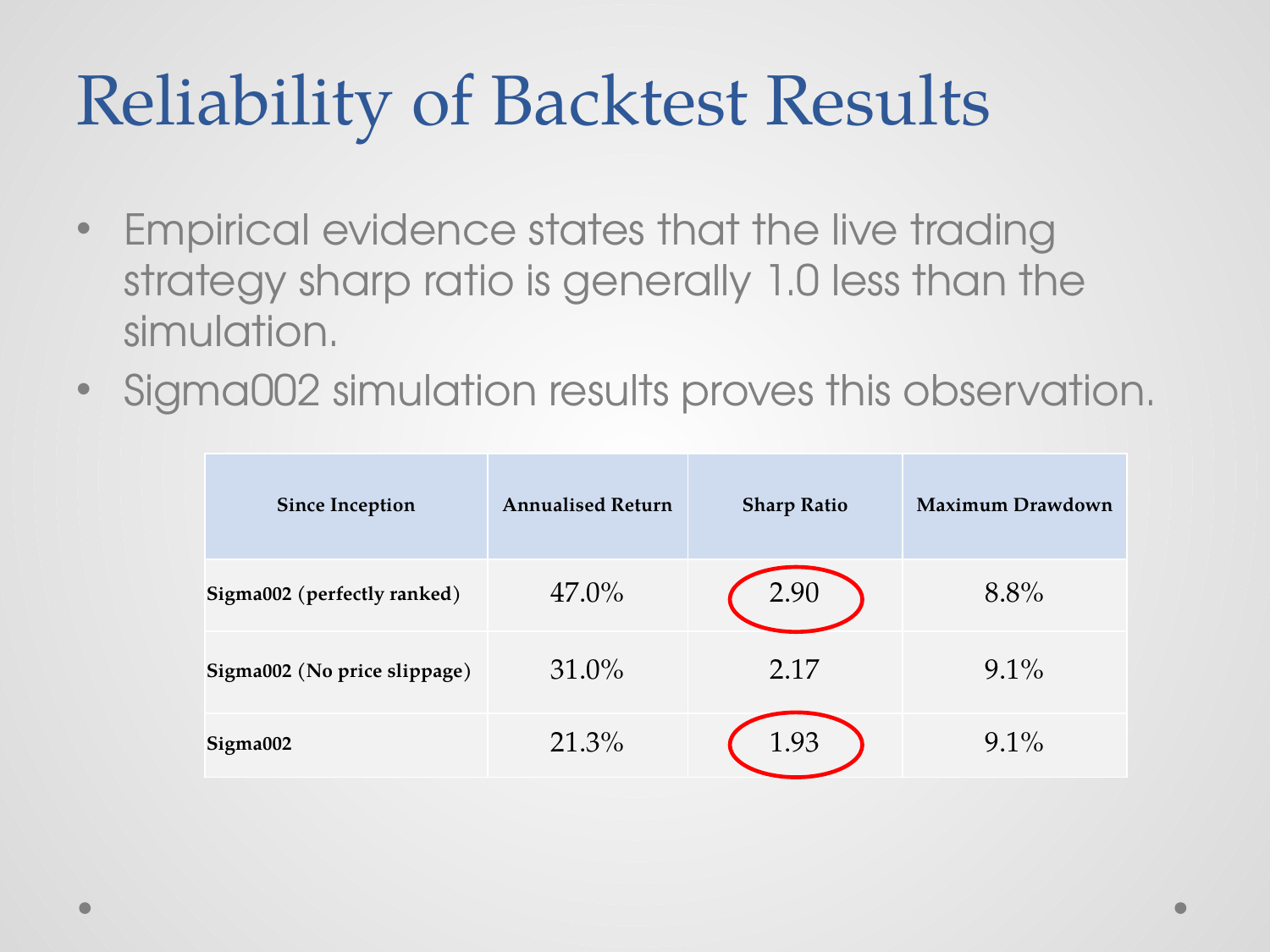

# Reliability of Backtest Results
Empirical evidence states that the live trading strategy sharp ratio is generally 1.0 less than the simulation.
Sigma002 simulation results proves this observation.

| Since Inception | Annualised Return | Sharp Ratio | Maximum Drawdown |
| --- | --- | --- | --- |
| Sigma002 (perfectly ranked) | 47.0% | 2.90 | 8.8% |
| Sigma002 (No price slippage) | 31.0% | 2.17 | 9.1% |
| Sigma002 | 21.3% | 1.93 | 9.1% |